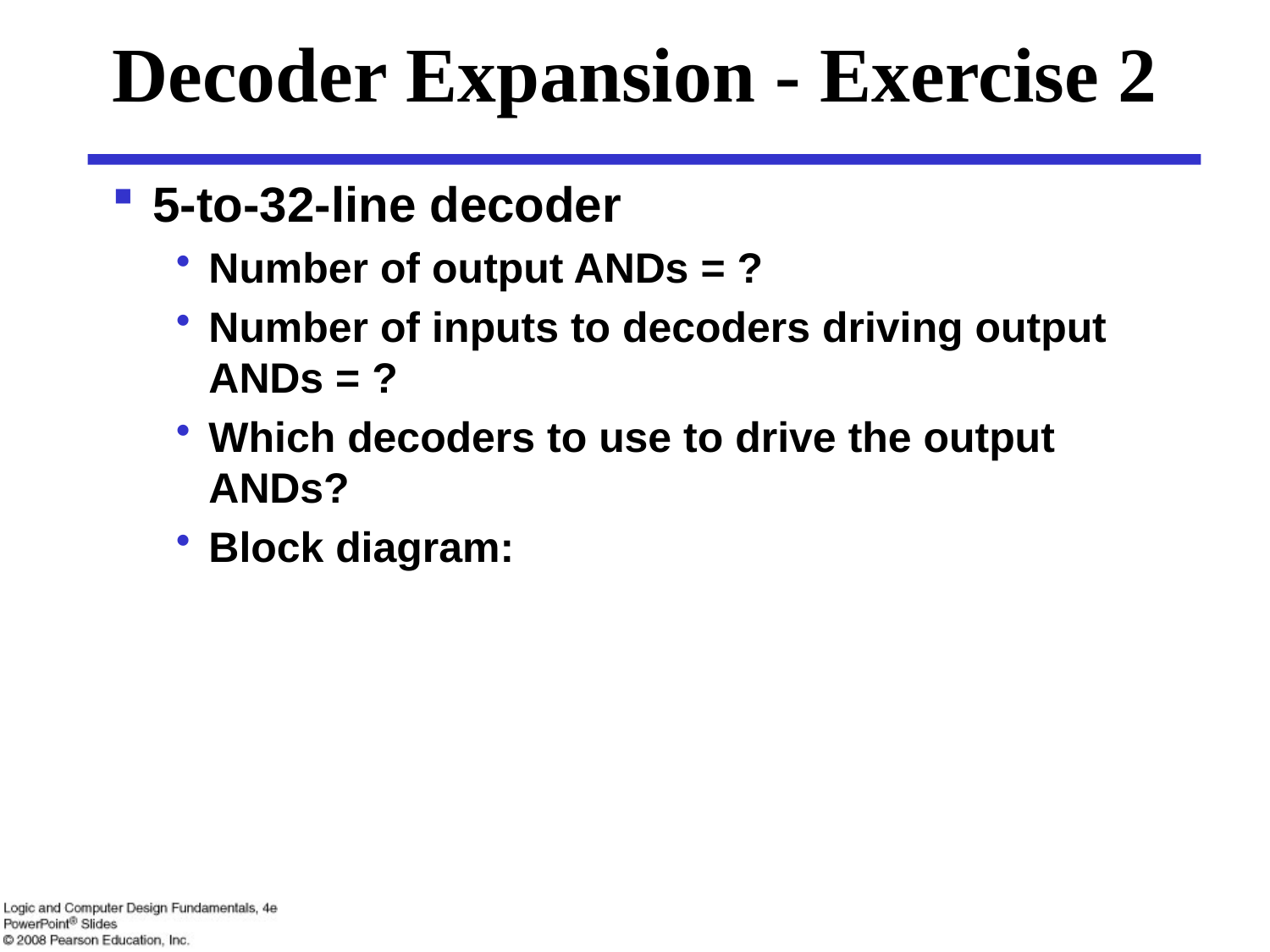

# Decoder Expansion - Exercise 2
5-to-32-line decoder
Number of output ANDs = ?
Number of inputs to decoders driving output ANDs = ?
Which decoders to use to drive the output ANDs?
Block diagram: